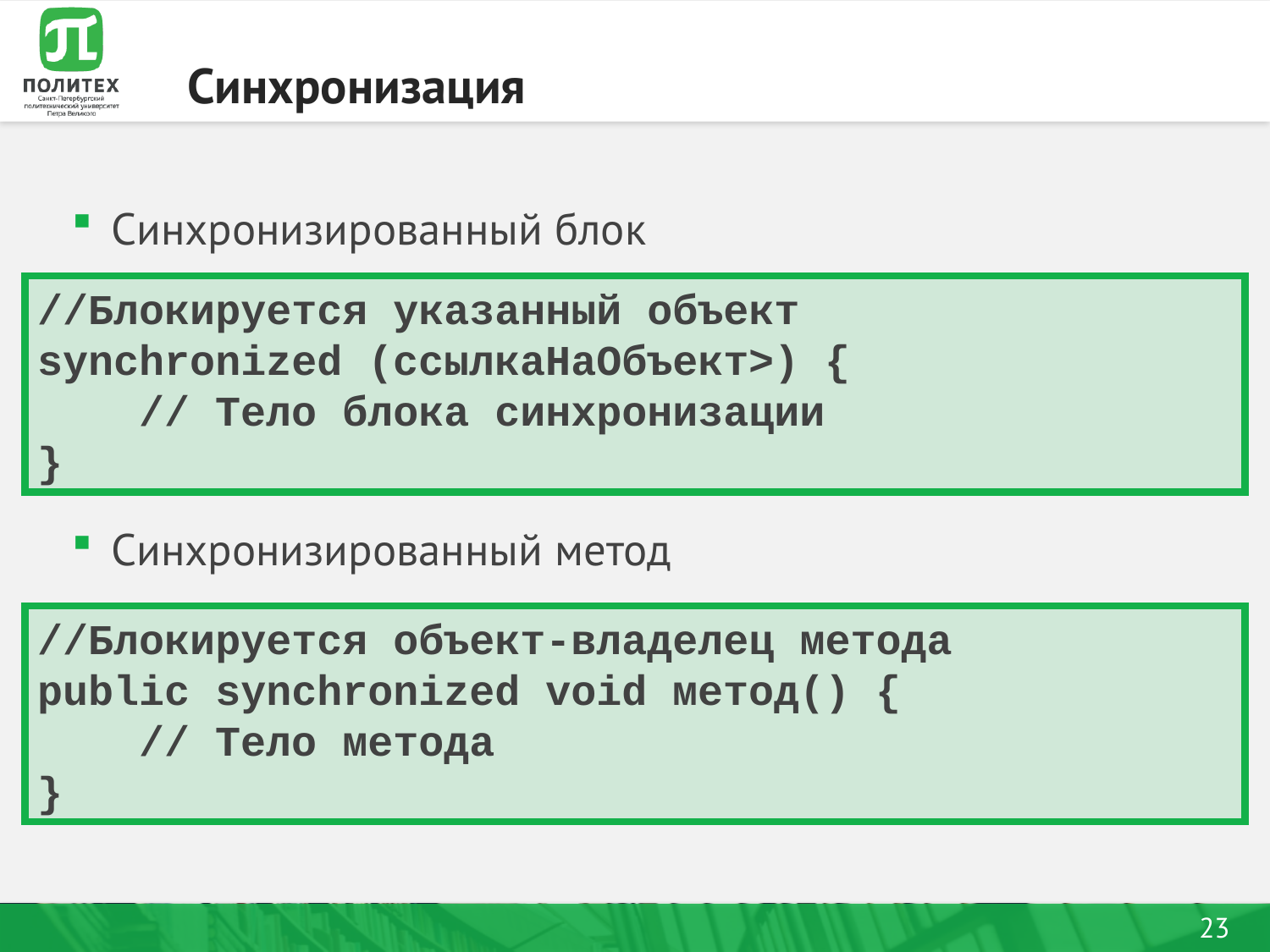

# Синхронизация
Синхронизированный блок

Синхронизированный метод

//Блокируется указанный объект
synchronized (ссылкаНаОбъект>) {
    // Тело блока синхронизации
}
//Блокируется объект-владелец метода
public synchronized void метод() {
    // Тело метода
}